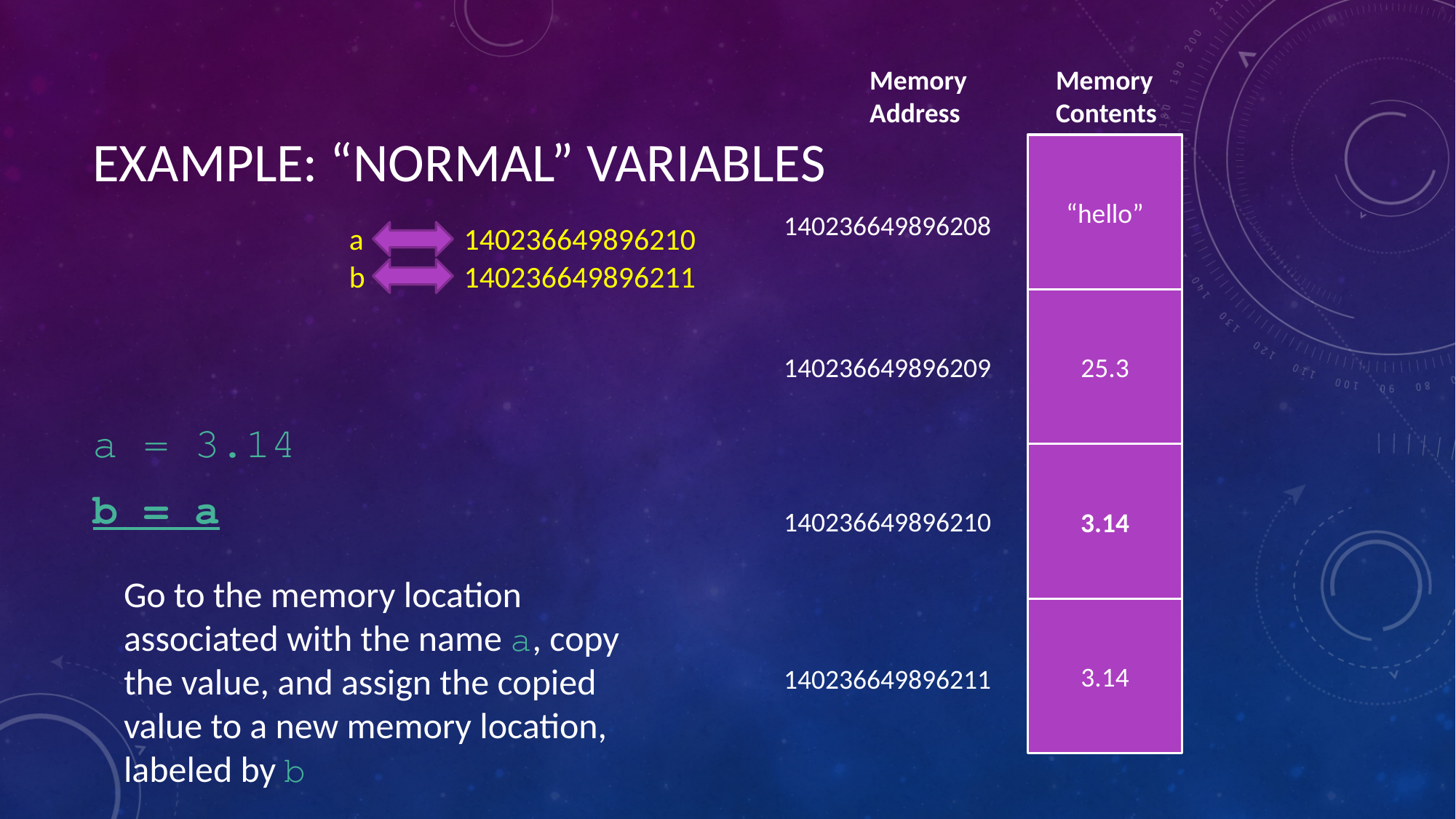

Memory Address
Memory Contents
# Example: “Normal” Variables
“hello”
140236649896208
a
140236649896210

b
140236649896211
a = 3.14
b = a

25.3
140236649896209
3.14
140236649896210
Go to the memory location associated with the name a, copy the value, and assign the copied value to a new memory location, labeled by b
3.14
140236649896211